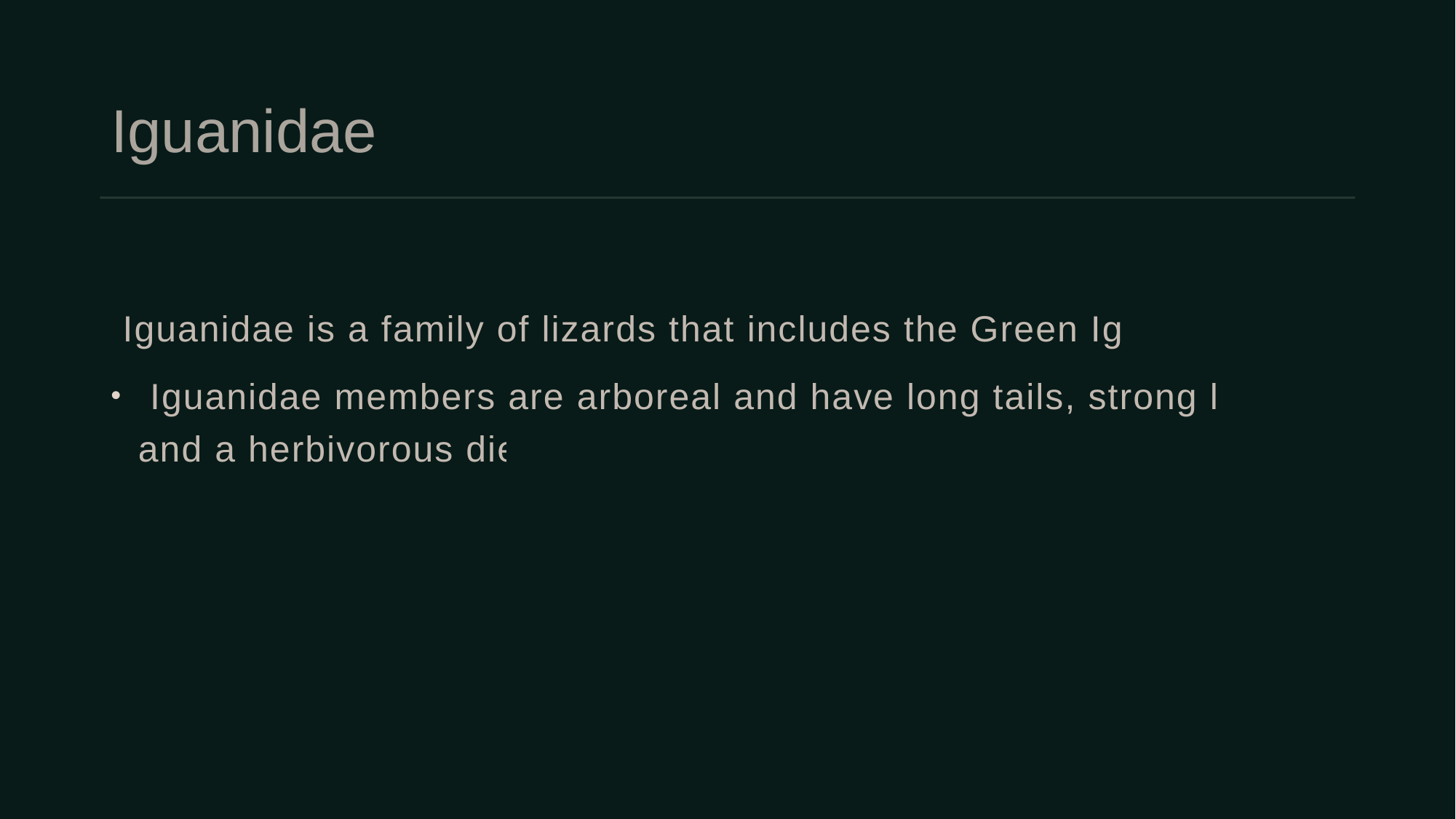

# Iguanidae
 Iguanidae is a family of lizards that includes the Green Iguana.
 Iguanidae members are arboreal and have long tails, strong limbs, and a herbivorous diet.